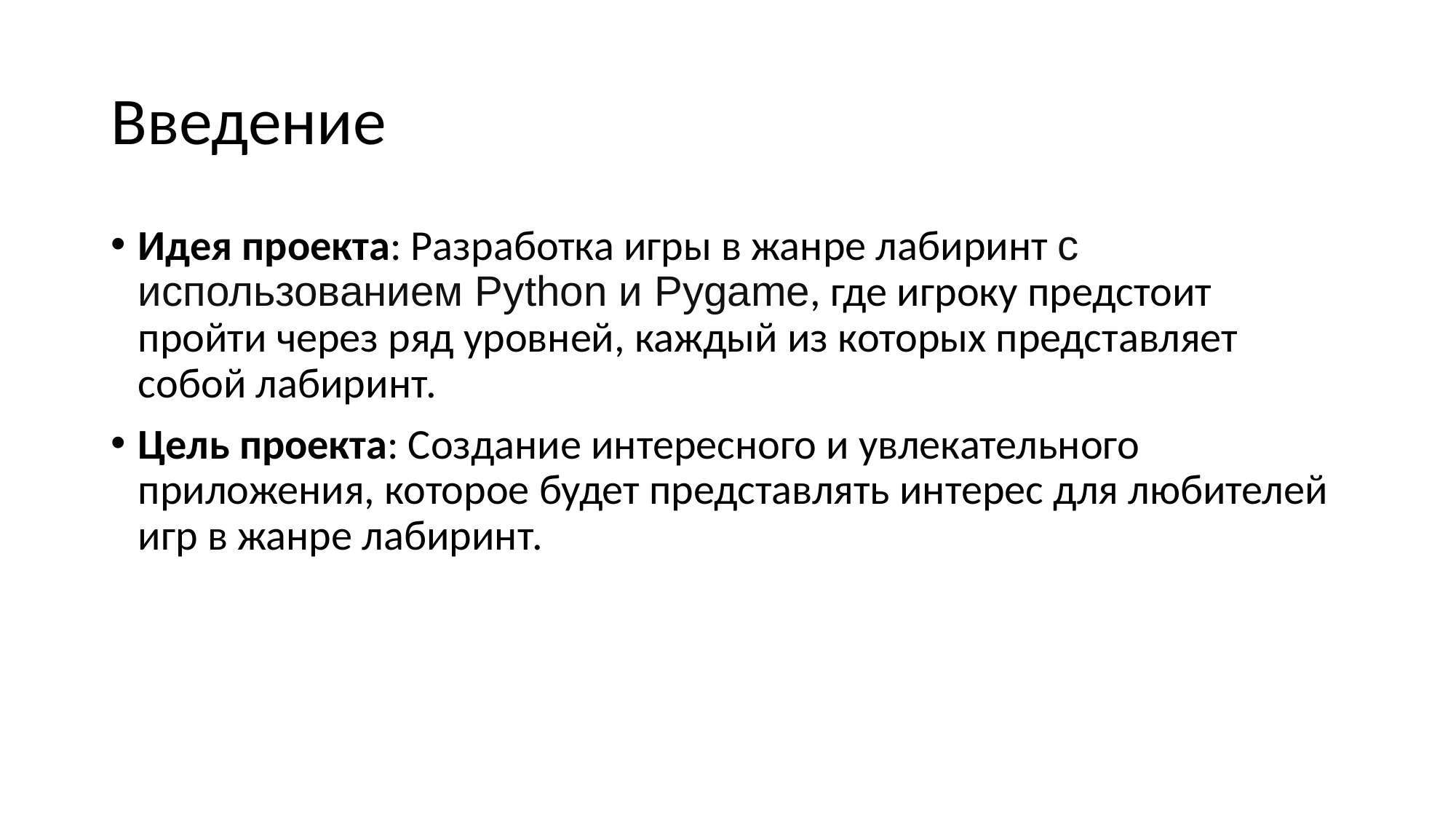

# Введение
Идея проекта: Разработка игры в жанре лабиринт с использованием Python и Pygame, где игроку предстоит пройти через ряд уровней, каждый из которых представляет собой лабиринт.
Цель проекта: Создание интересного и увлекательного приложения, которое будет представлять интерес для любителей игр в жанре лабиринт.